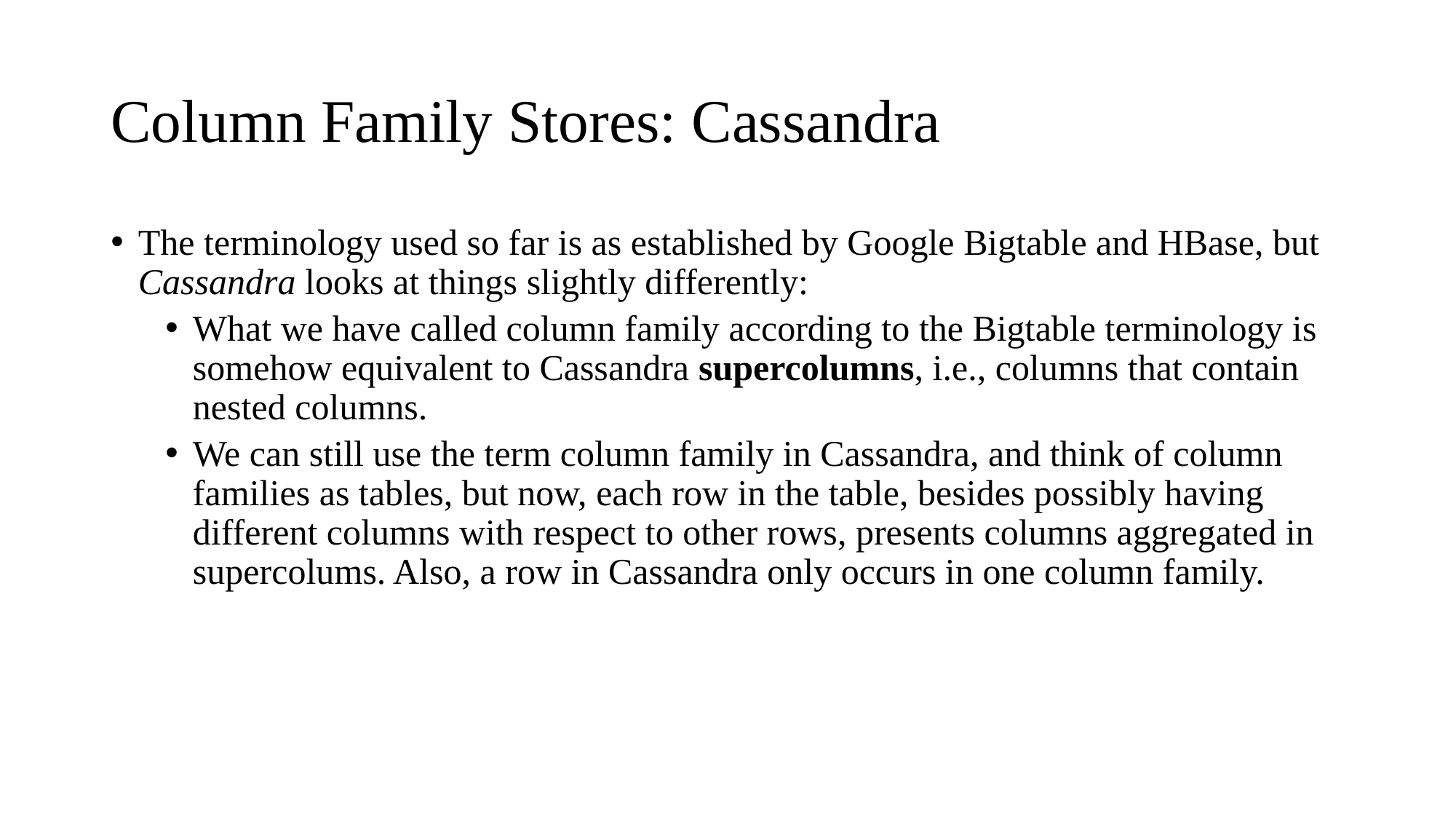

# Column Family Stores: Cassandra
The terminology used so far is as established by Google Bigtable and HBase, but Cassandra looks at things slightly differently:
What we have called column family according to the Bigtable terminology is somehow equivalent to Cassandra supercolumns, i.e., columns that contain nested columns.
We can still use the term column family in Cassandra, and think of column families as tables, but now, each row in the table, besides possibly having different columns with respect to other rows, presents columns aggregated in supercolums. Also, a row in Cassandra only occurs in one column family.